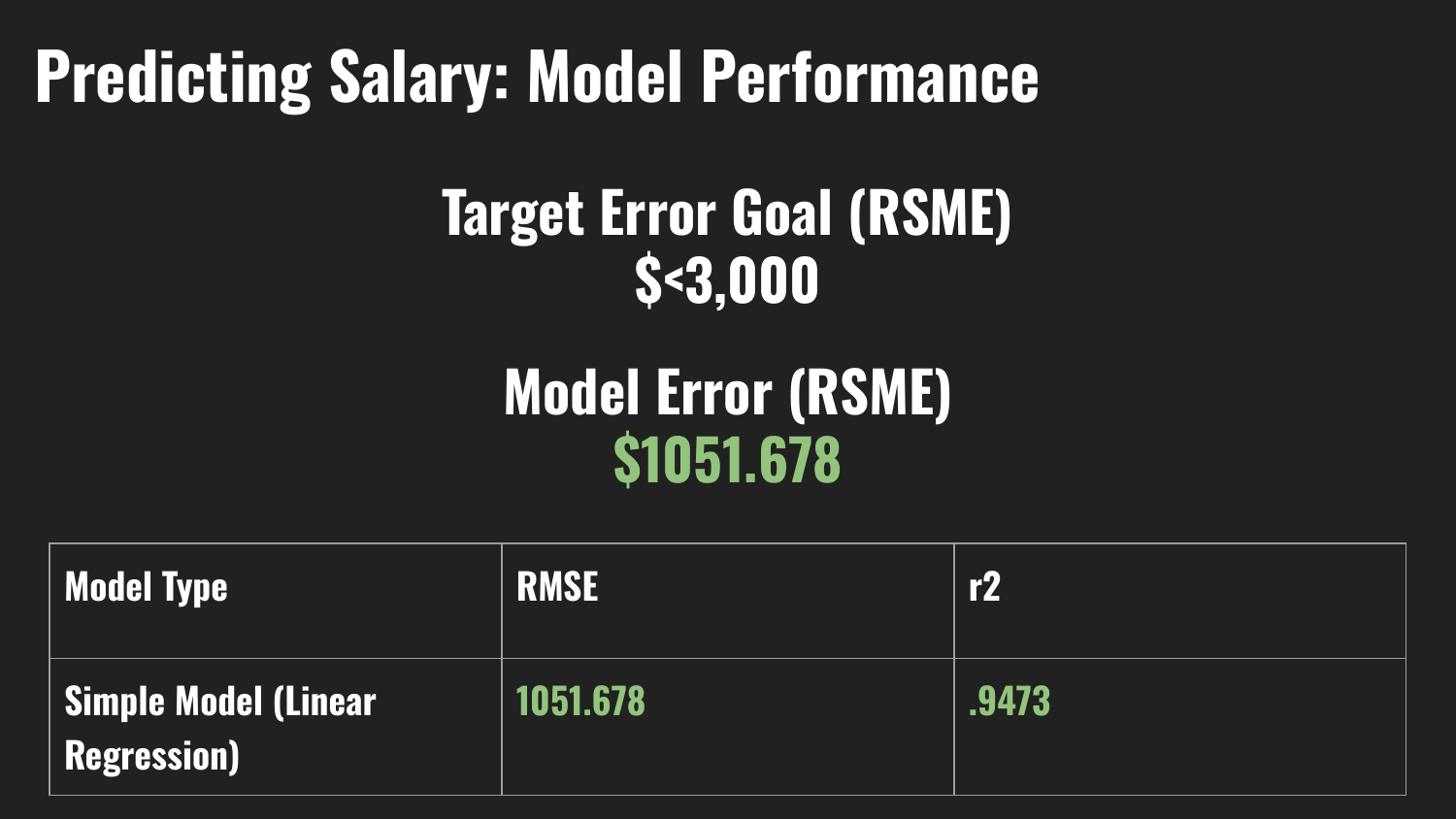

# Predicting Salary: Model Performance

Target Error Goal (RSME)
$<3,000
Model Error (RSME)
$1051.678
| Model Type | RMSE | r2 |
| --- | --- | --- |
| Simple Model (Linear Regression) | 1051.678 | .9473 |